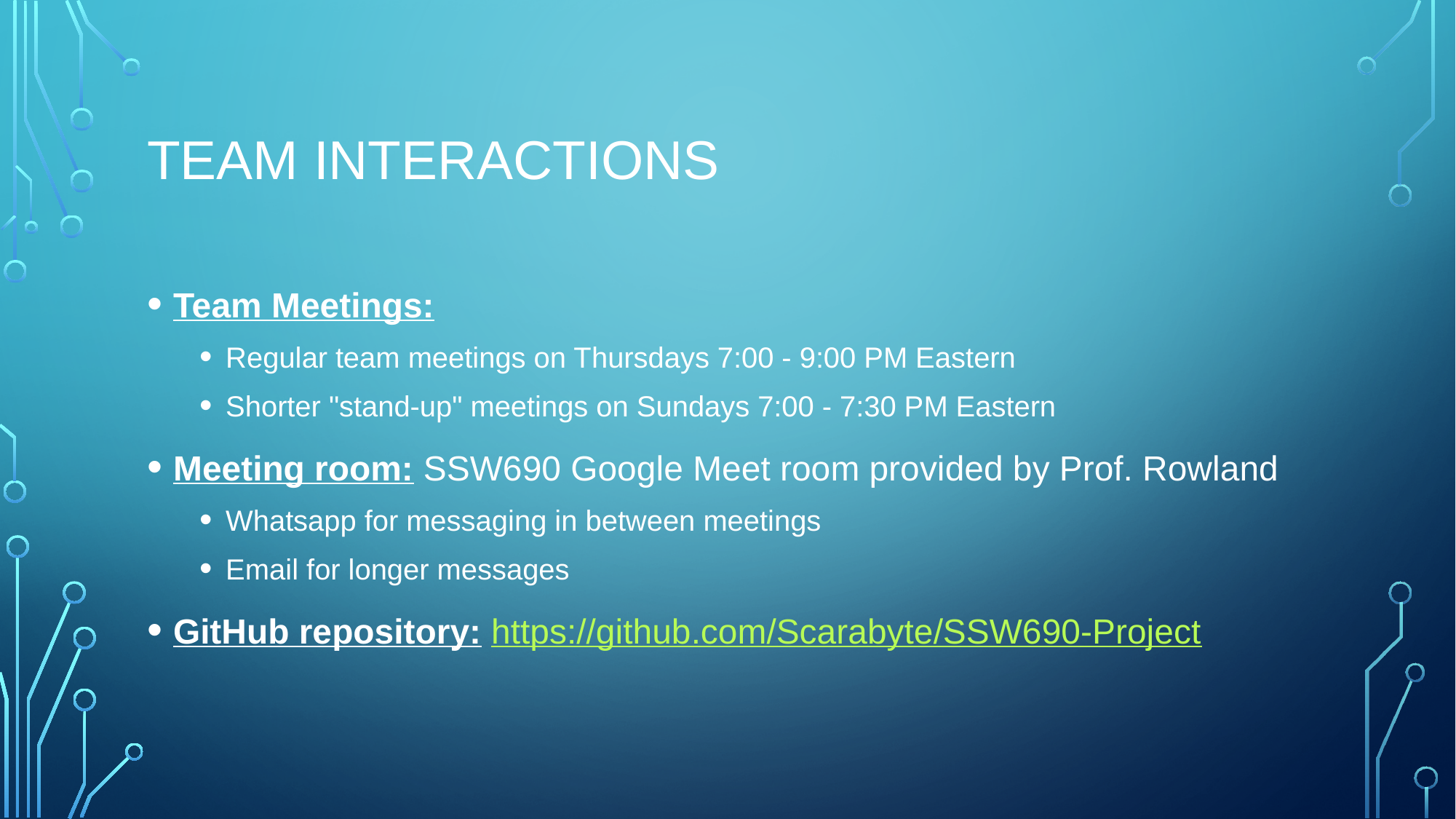

# Team Interactions
Team Meetings:
Regular team meetings on Thursdays 7:00 - 9:00 PM Eastern
Shorter "stand-up" meetings on Sundays 7:00 - 7:30 PM Eastern
Meeting room: SSW690 Google Meet room provided by Prof. Rowland
Whatsapp for messaging in between meetings
Email for longer messages
GitHub repository: https://github.com/Scarabyte/SSW690-Project